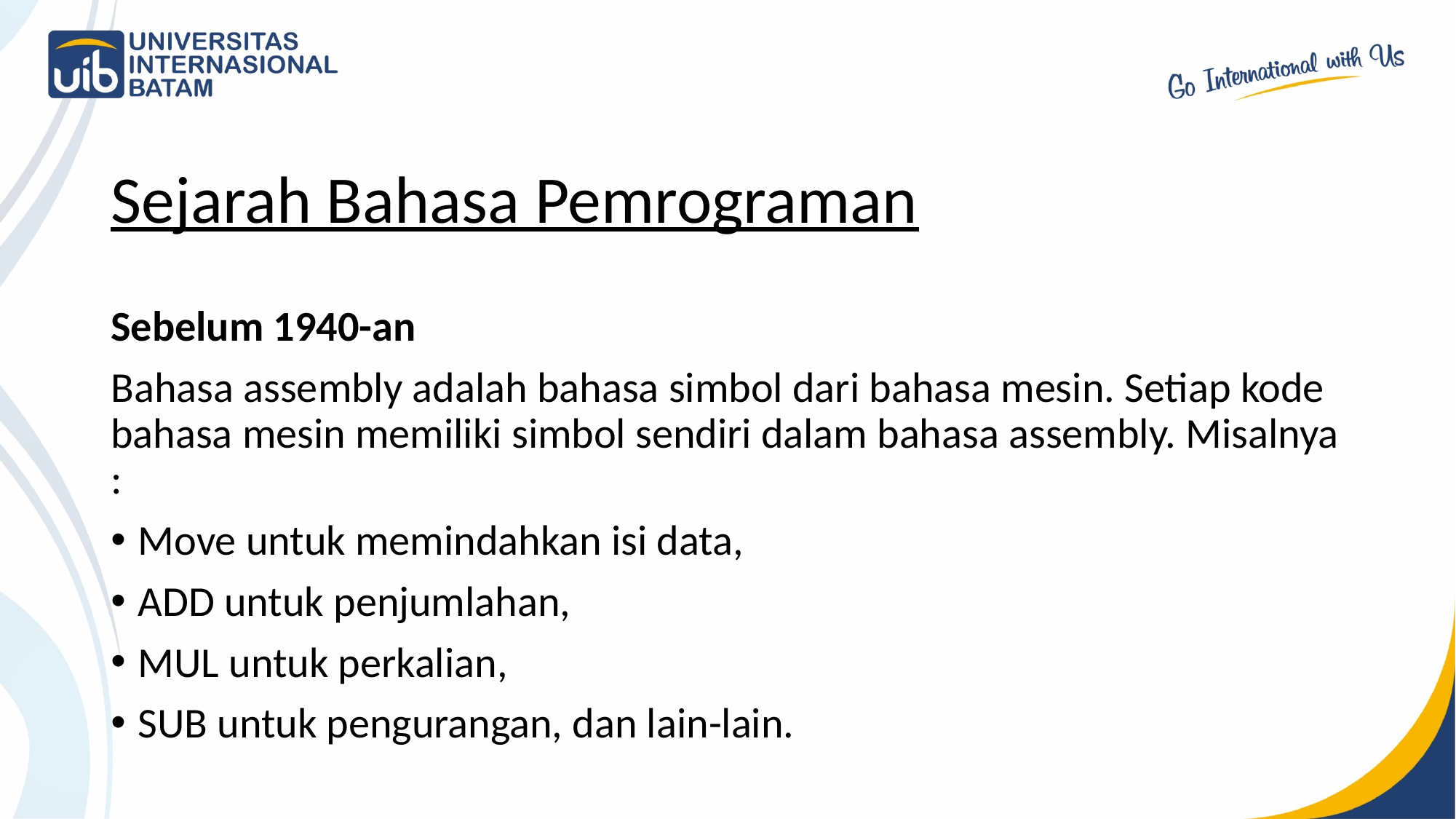

# Sejarah Bahasa Pemrograman
Sebelum 1940-an
Bahasa assembly adalah bahasa simbol dari bahasa mesin. Setiap kode bahasa mesin memiliki simbol sendiri dalam bahasa assembly. Misalnya :
Move untuk memindahkan isi data,
ADD untuk penjumlahan,
MUL untuk perkalian,
SUB untuk pengurangan, dan lain-lain.